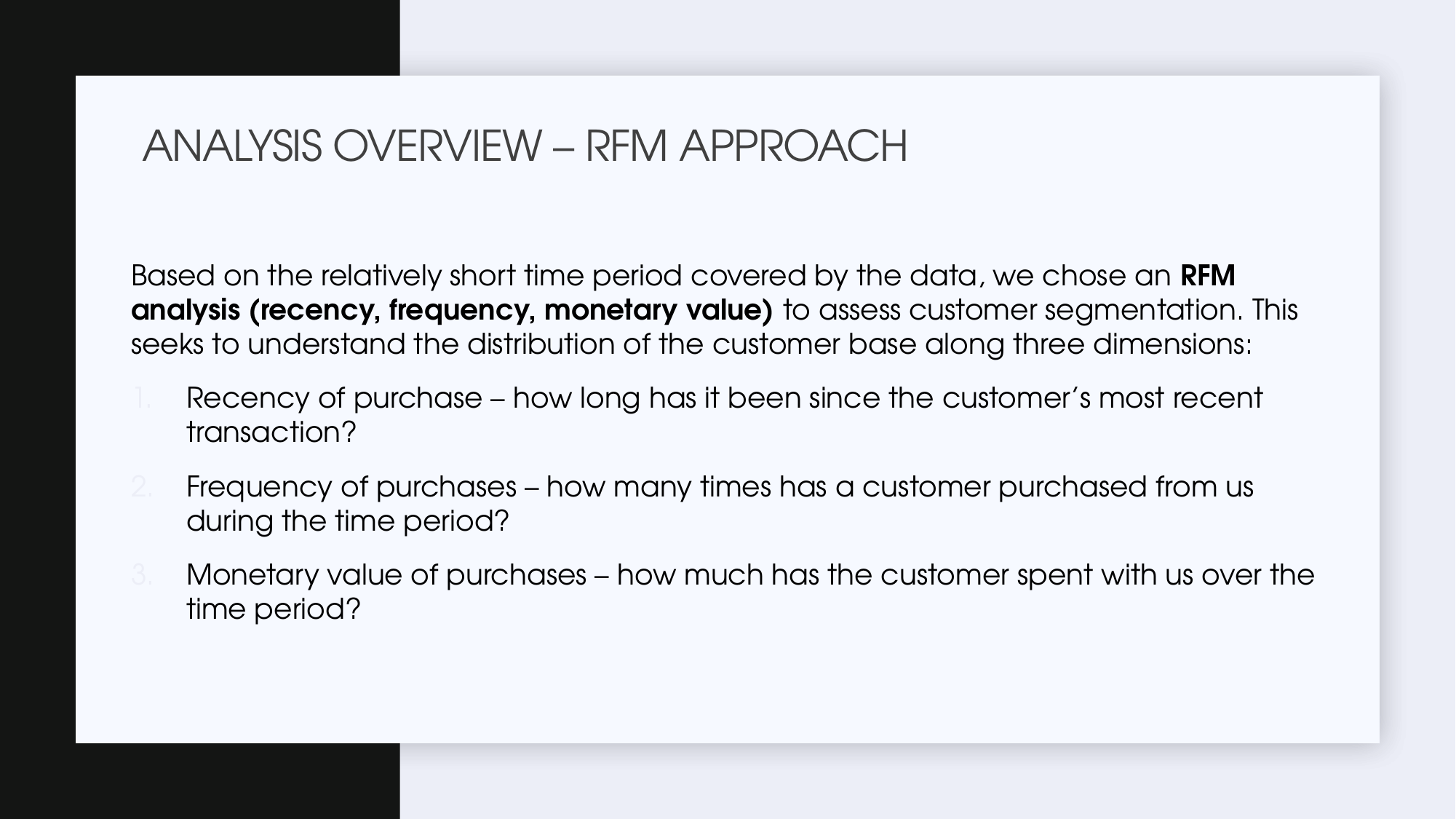

# Analysis overview – RFM APPROACH
Based on the relatively short time period covered by the data, we chose an RFM analysis (recency, frequency, monetary value) to assess customer segmentation. This seeks to understand the distribution of the customer base along three dimensions:
Recency of purchase – how long has it been since the customer’s most recent transaction?
Frequency of purchases – how many times has a customer purchased from us during the time period?
Monetary value of purchases – how much has the customer spent with us over the time period?